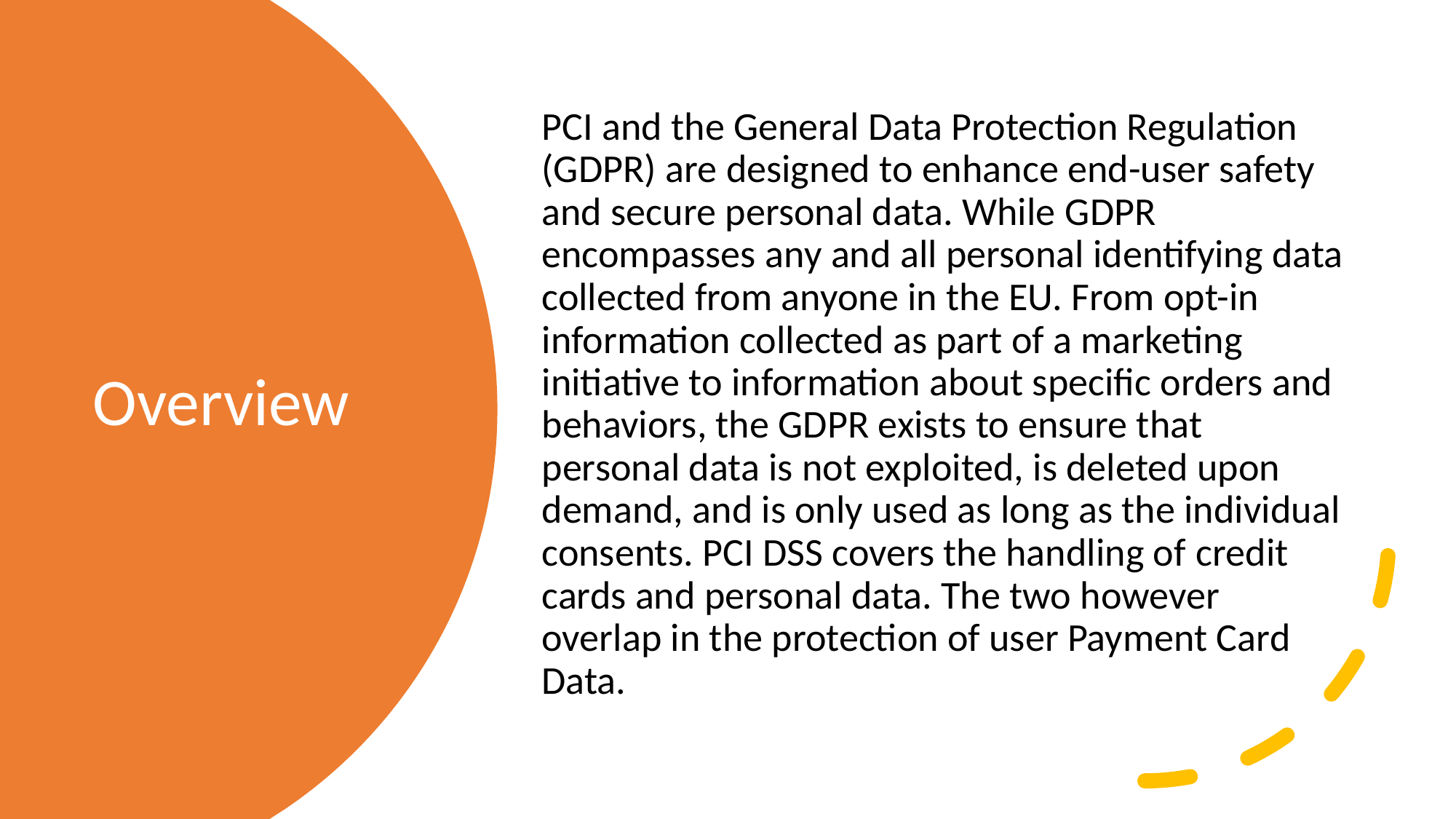

PCI and the General Data Protection Regulation (GDPR) are designed to enhance end-user safety and secure personal data. While GDPR encompasses any and all personal identifying data collected from anyone in the EU. From opt-in information collected as part of a marketing initiative to information about specific orders and behaviors, the GDPR exists to ensure that personal data is not exploited, is deleted upon demand, and is only used as long as the individual consents. PCI DSS covers the handling of credit cards and personal data. The two however overlap in the protection of user Payment Card Data.
# Overview